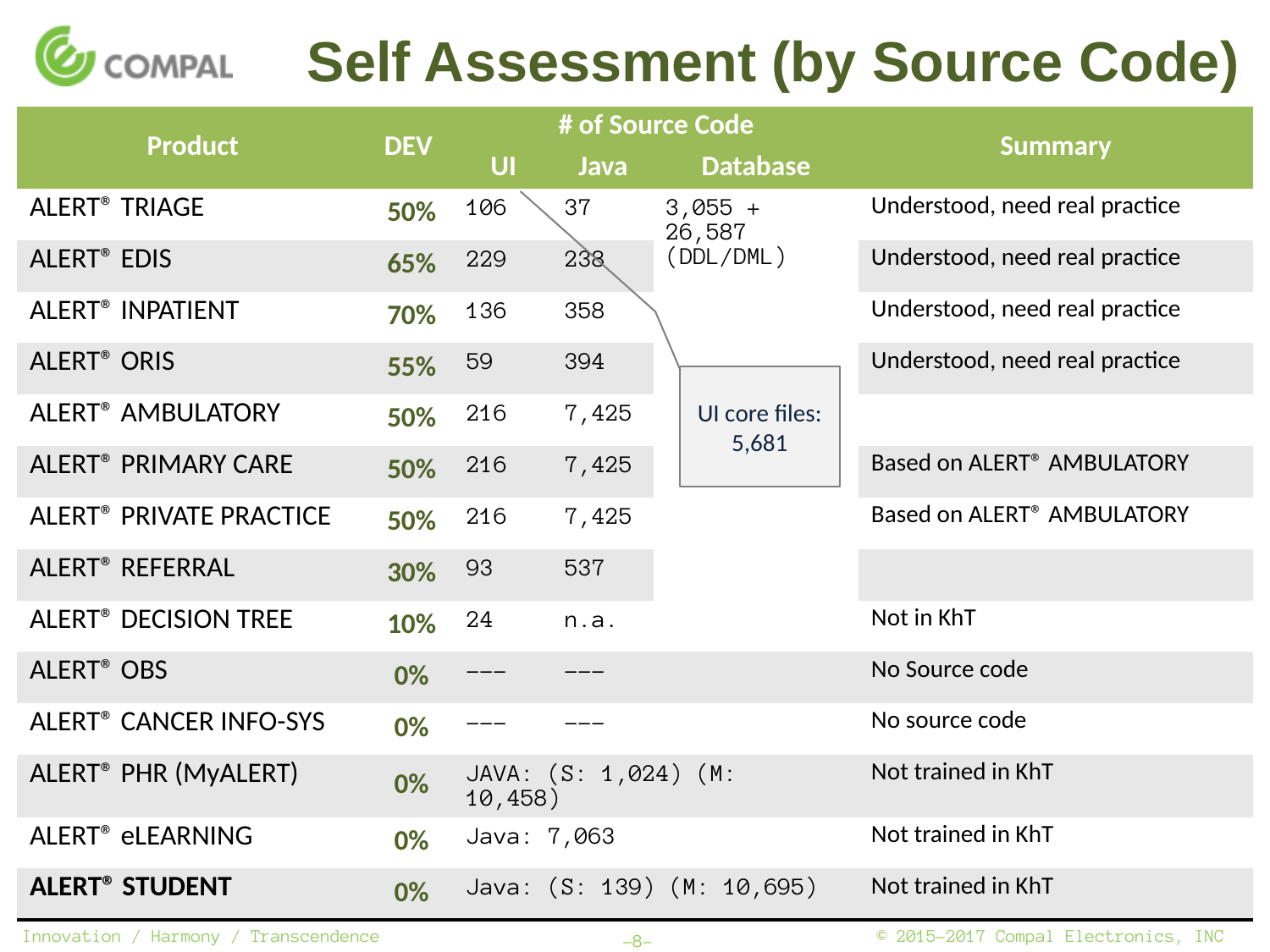

# Self Assessment (by Source Code)
| Product | DEV | # of Source Code |  |  | Summary |
| --- | --- | --- | --- | --- | --- |
|  |  | UI | Java | Database |  |
| ALERT® TRIAGE | 50% | 106 | 37 | 3,055 + 26,587 (DDL/DML) | Understood, need real practice |
| ALERT® EDIS | 65% | 229 | 238 |  | Understood, need real practice |
| ALERT® INPATIENT | 70% | 136 | 358 |  | Understood, need real practice |
| ALERT® ORIS | 55% | 59 | 394 |  | Understood, need real practice |
| ALERT® AMBULATORY | 50% | 216 | 7,425 |  |  |
| ALERT® PRIMARY CARE | 50% | 216 | 7,425 |  | Based on ALERT® AMBULATORY |
| ALERT® PRIVATE PRACTICE | 50% | 216 | 7,425 |  | Based on ALERT® AMBULATORY |
| ALERT® REFERRAL | 30% | 93 | 537 |  |  |
| ALERT® DECISION TREE | 10% | 24 | n.a. |  | Not in KhT |
| ALERT® OBS | 0% | --- | --- |  | No Source code |
| ALERT® CANCER INFO-SYS | 0% | --- | --- |  | No source code |
| ALERT® PHR (MyALERT) | 0% | JAVA: (S: 1,024) (M: 10,458) |  |  | Not trained in KhT |
| ALERT® eLEARNING | 0% | Java: 7,063 |  |  | Not trained in KhT |
| ALERT® STUDENT | 0% | Java: (S: 139) (M: 10,695) |  |  | Not trained in KhT |
UI core files: 5,681
-8-